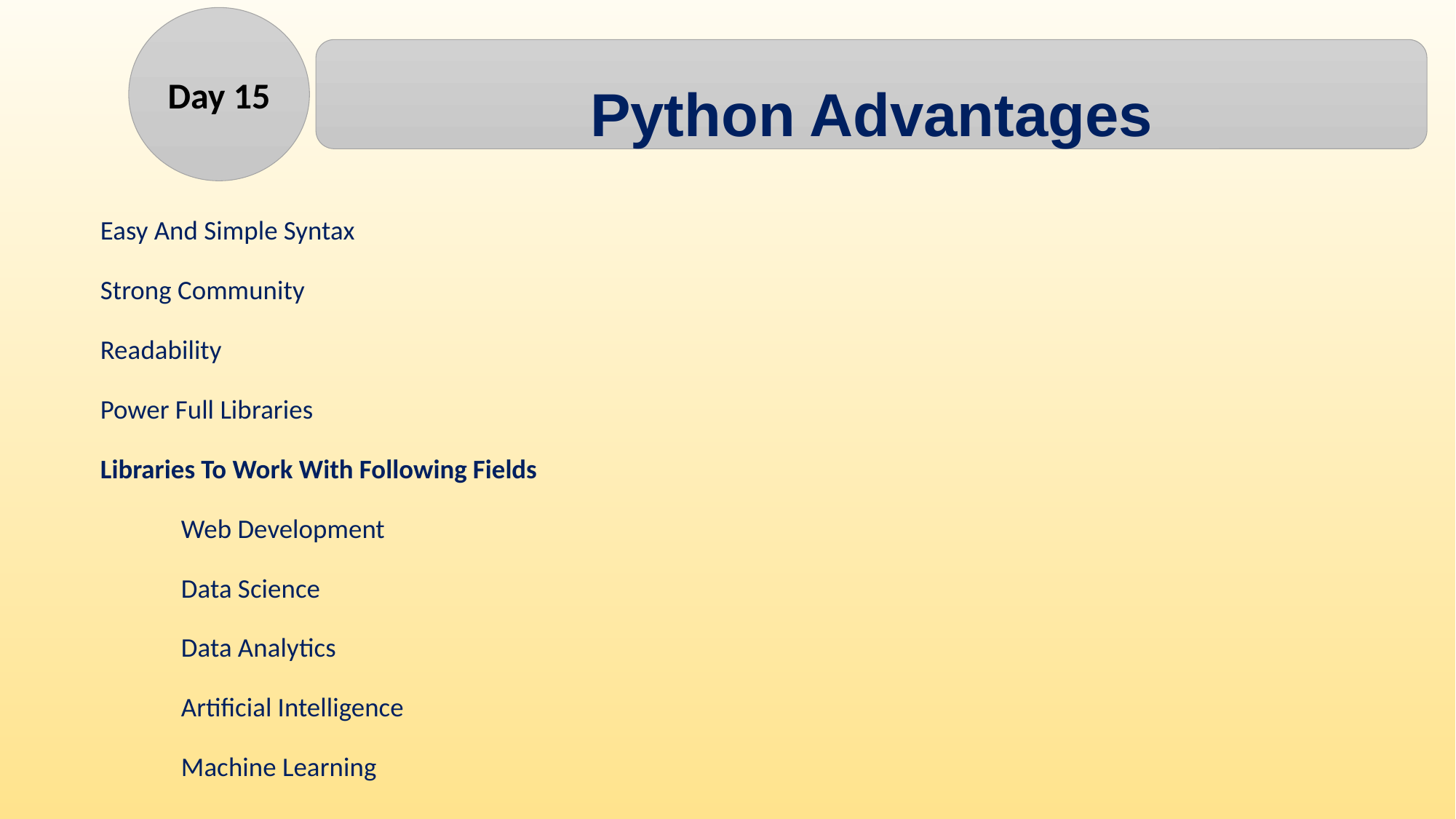

Day 15
Python Advantages
Easy And Simple Syntax
Strong Community
Readability
Power Full Libraries
Libraries To Work With Following Fields
	Web Development
	Data Science
	Data Analytics
	Artificial Intelligence
	Machine Learning